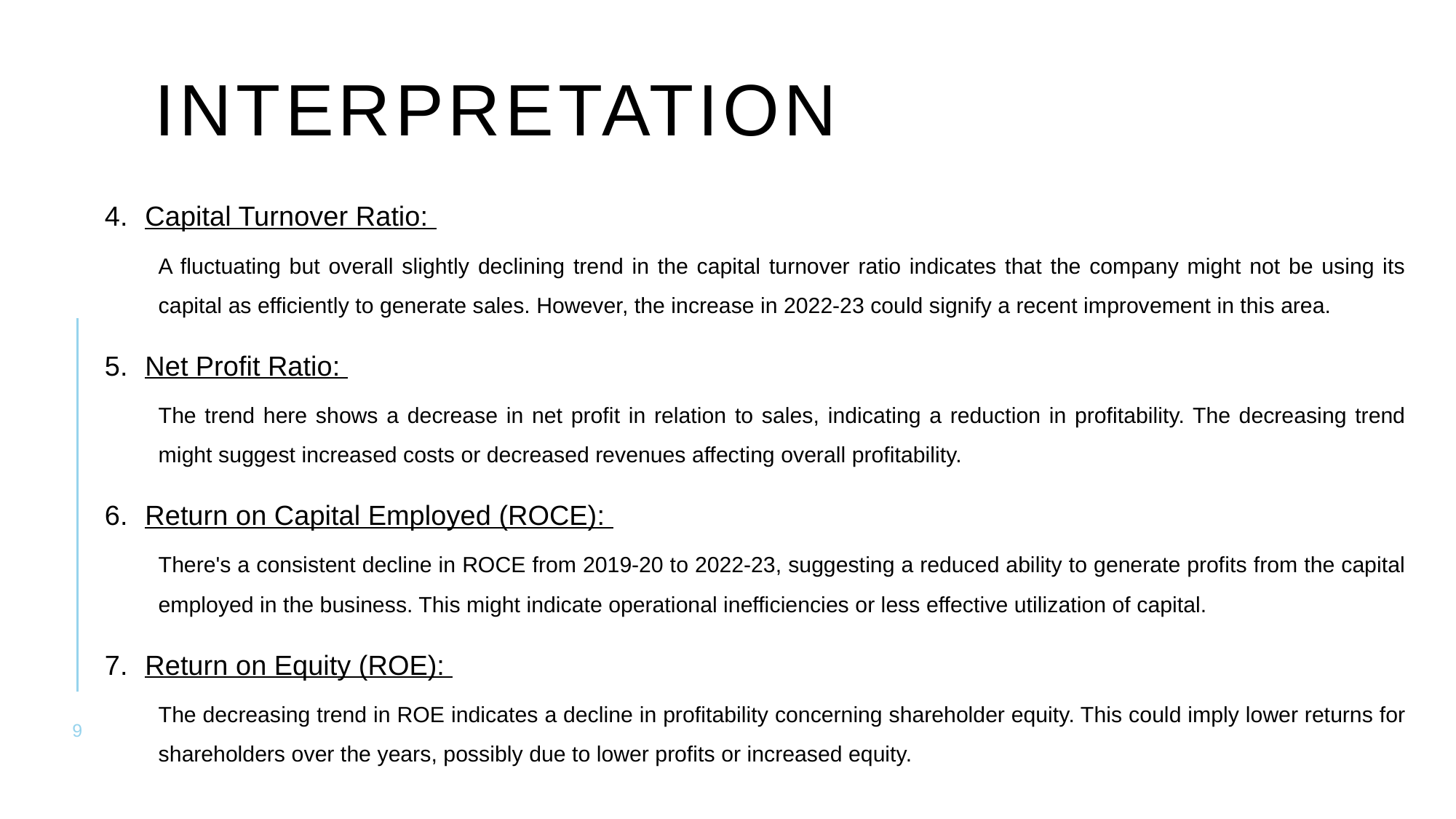

# INTERPRETATION
Capital Turnover Ratio:
A fluctuating but overall slightly declining trend in the capital turnover ratio indicates that the company might not be using its capital as efficiently to generate sales. However, the increase in 2022-23 could signify a recent improvement in this area.
Net Profit Ratio:
The trend here shows a decrease in net profit in relation to sales, indicating a reduction in profitability. The decreasing trend might suggest increased costs or decreased revenues affecting overall profitability.
Return on Capital Employed (ROCE):
There's a consistent decline in ROCE from 2019-20 to 2022-23, suggesting a reduced ability to generate profits from the capital employed in the business. This might indicate operational inefficiencies or less effective utilization of capital.
Return on Equity (ROE):
The decreasing trend in ROE indicates a decline in profitability concerning shareholder equity. This could imply lower returns for shareholders over the years, possibly due to lower profits or increased equity.
9